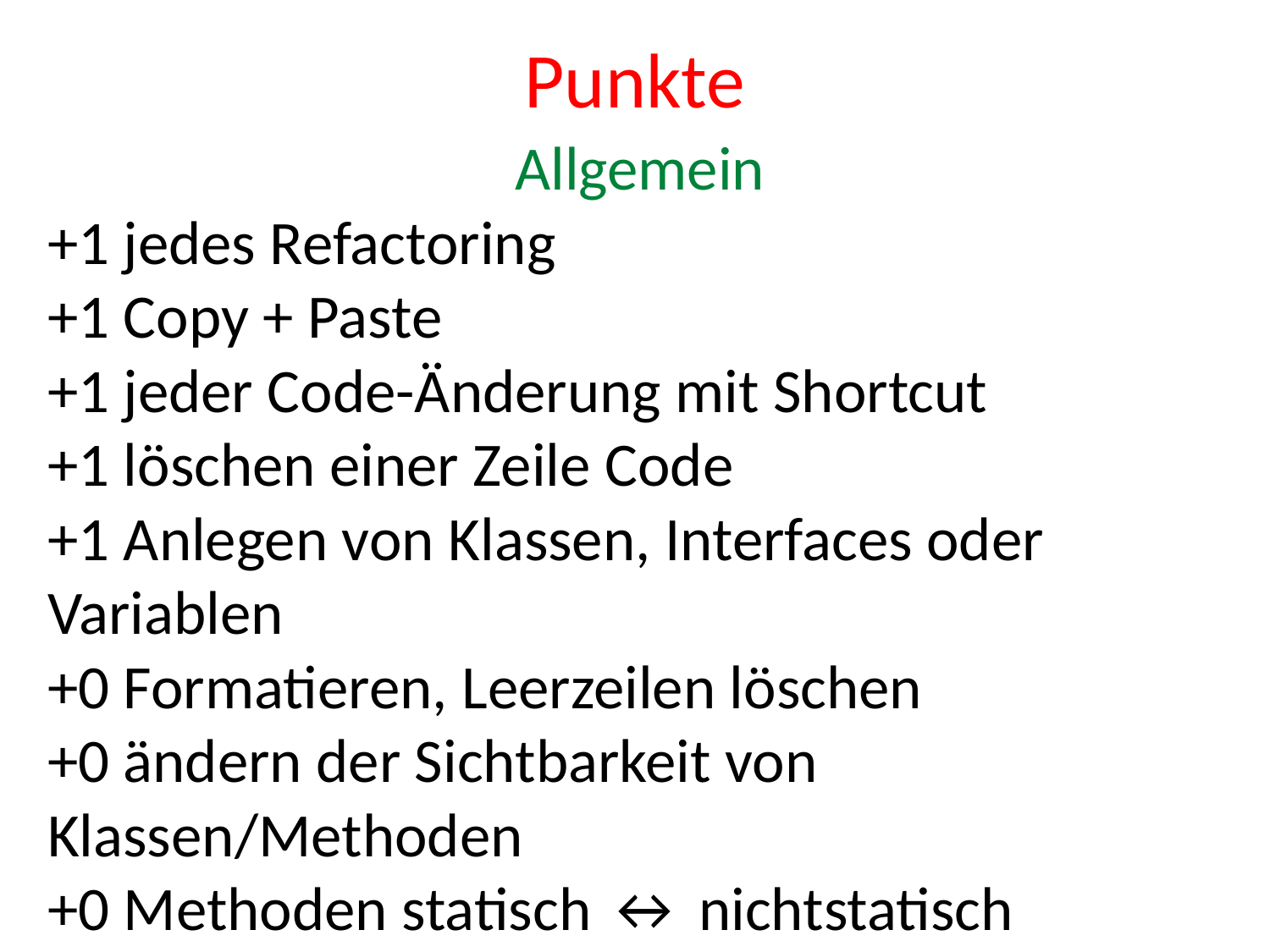

Punkte
Allgemein
+1 jedes Refactoring
+1 Copy + Paste
+1 jeder Code-Änderung mit Shortcut
+1 löschen einer Zeile Code
+1 Anlegen von Klassen, Interfaces oder Variablen
+0 Formatieren, Leerzeilen löschen
+0 ändern der Sichtbarkeit von Klassen/Methoden
+0 Methoden statisch ↔ nichtstatisch